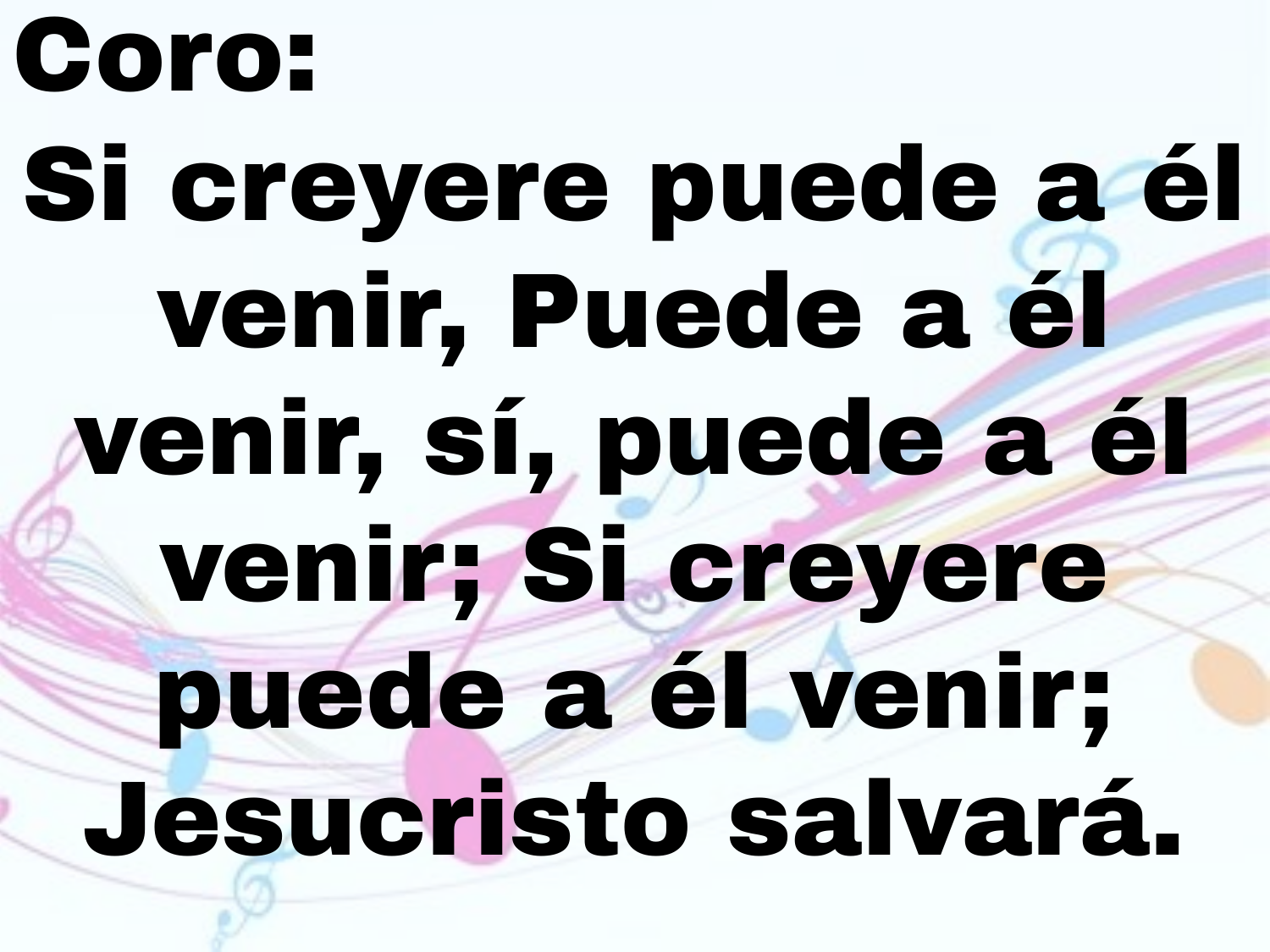

Coro:
Si creyere puede a él venir, Puede a él venir, sí, puede a él venir; Si creyere puede a él venir;
Jesucristo salvará.